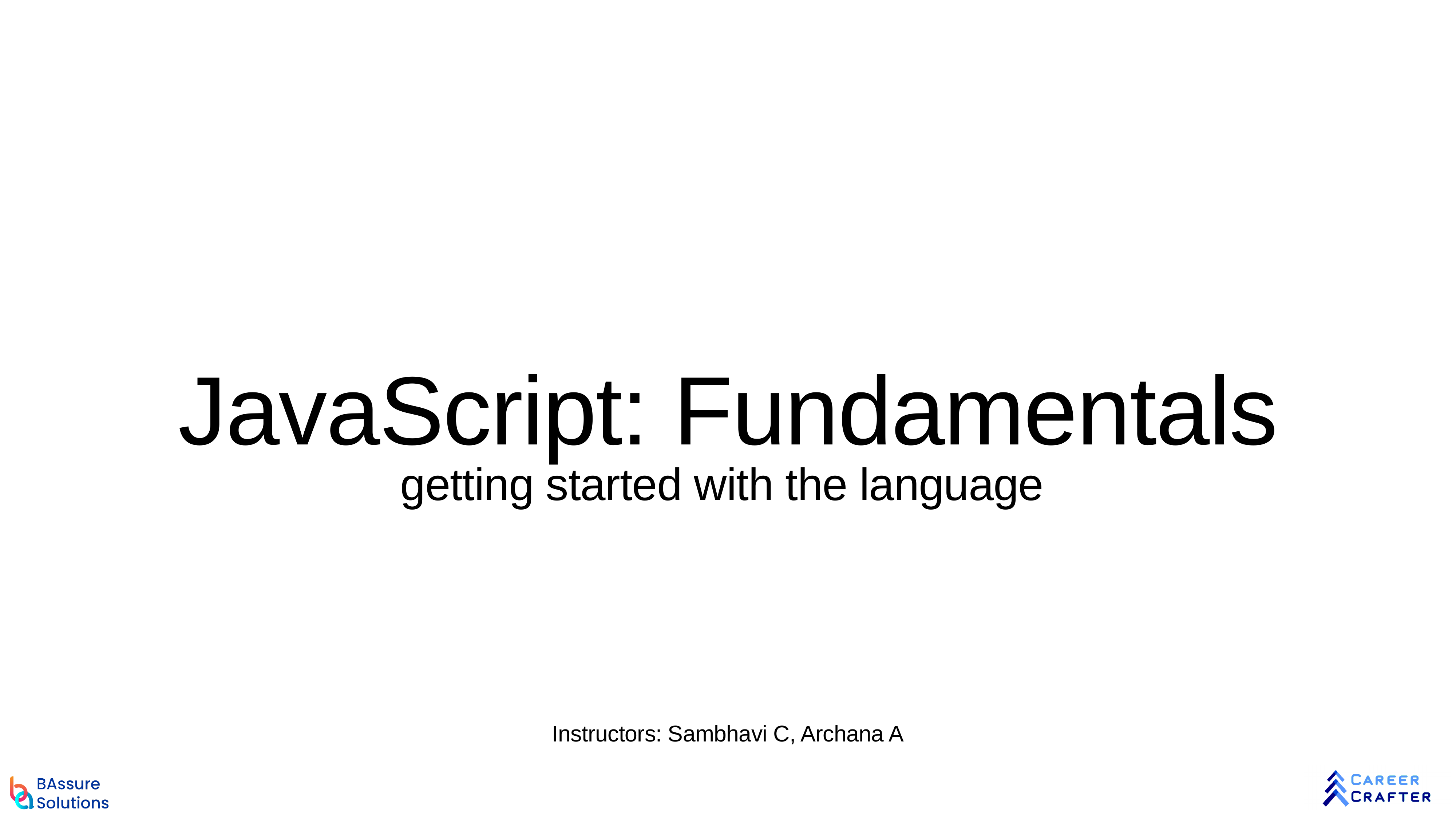

# JavaScript: Fundamentals
getting started with the language
Instructors: Sambhavi C, Archana A